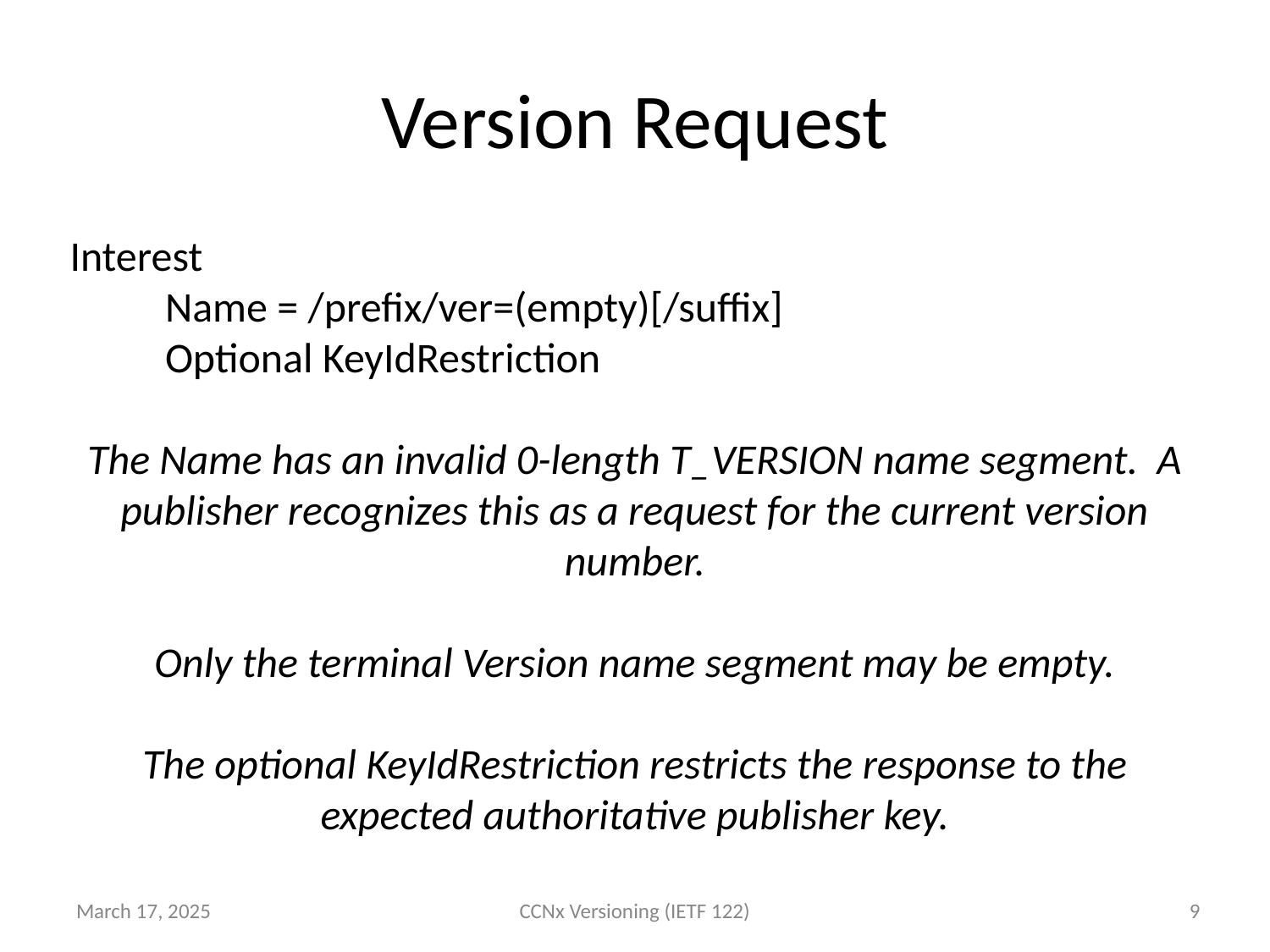

# Version Request
Interest
	Name = /prefix/ver=(empty)[/suffix]
	Optional KeyIdRestriction

The Name has an invalid 0-length T_VERSION name segment.  A publisher recognizes this as a request for the current version number.

Only the terminal Version name segment may be empty.

The optional KeyIdRestriction restricts the response to the expected authoritative publisher key.

9